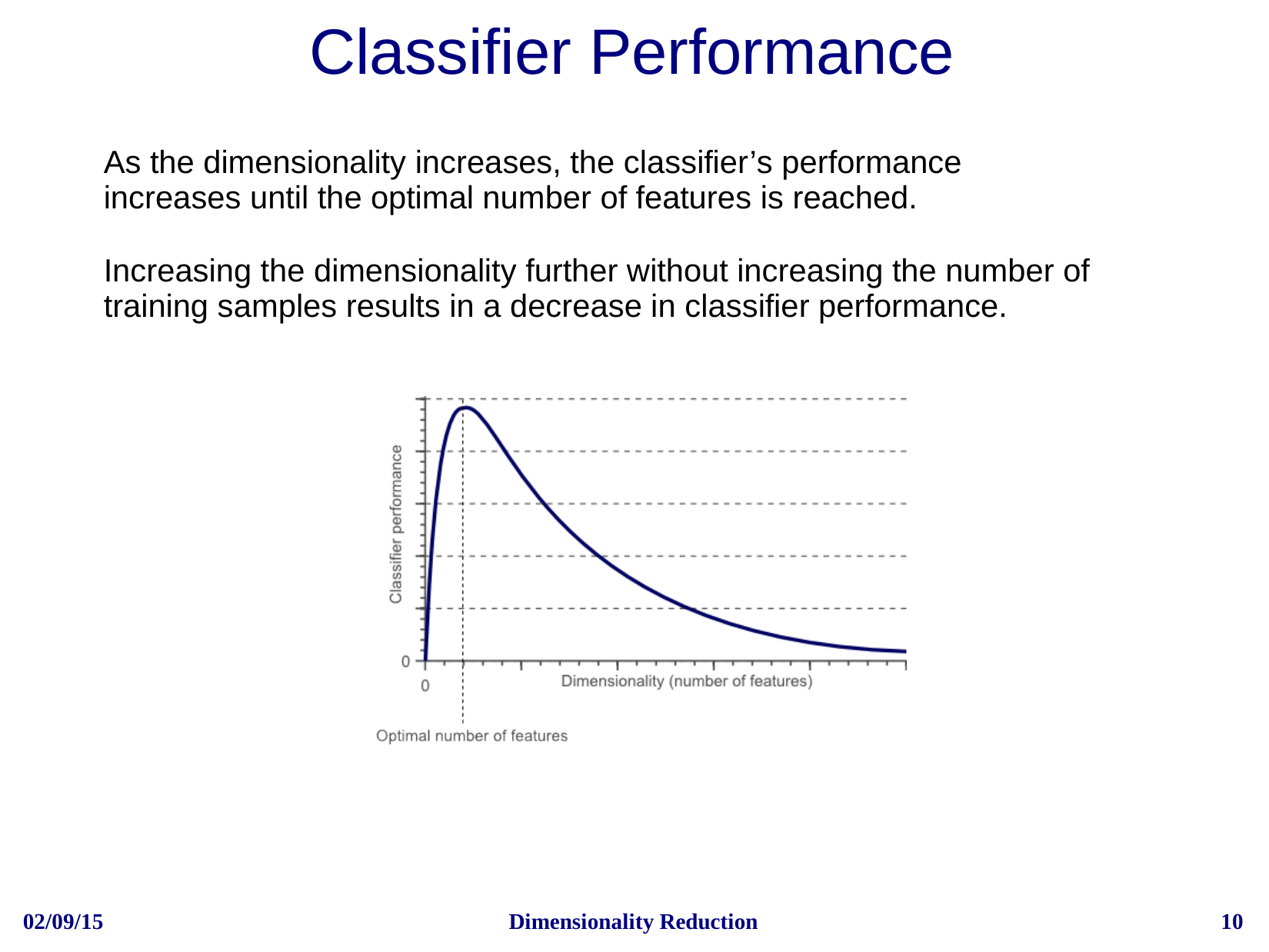

# Classifier Performance
As the dimensionality increases, the classifier’s performance increases until the optimal number of features is reached.

Increasing the dimensionality further without increasing the number of training samples results in a decrease in classifier performance.

02/09/15
Dimensionality Reduction
10